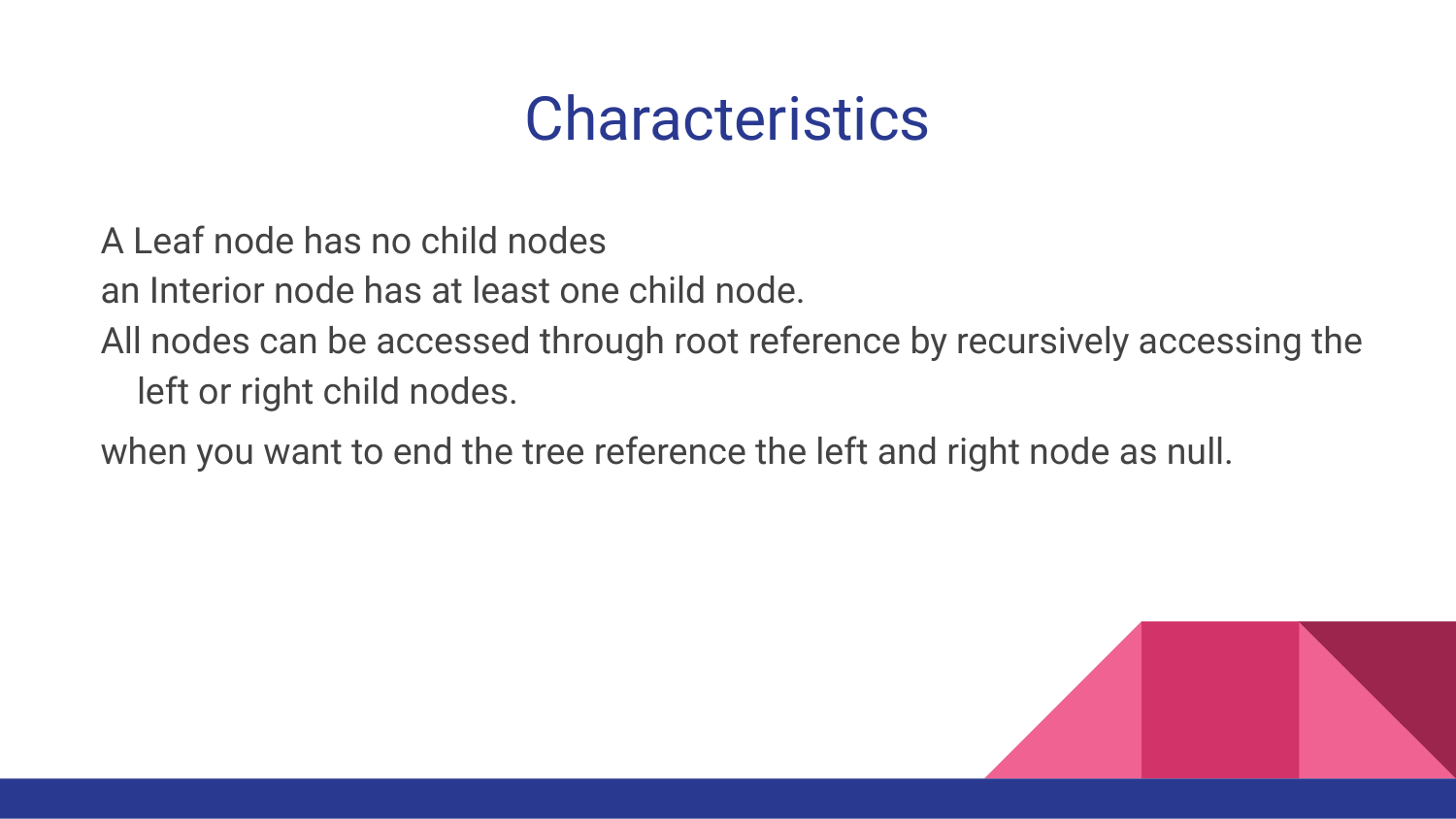

# Characteristics
A Leaf node has no child nodes
an Interior node has at least one child node.
All nodes can be accessed through root reference by recursively accessing the left or right child nodes.
when you want to end the tree reference the left and right node as null.